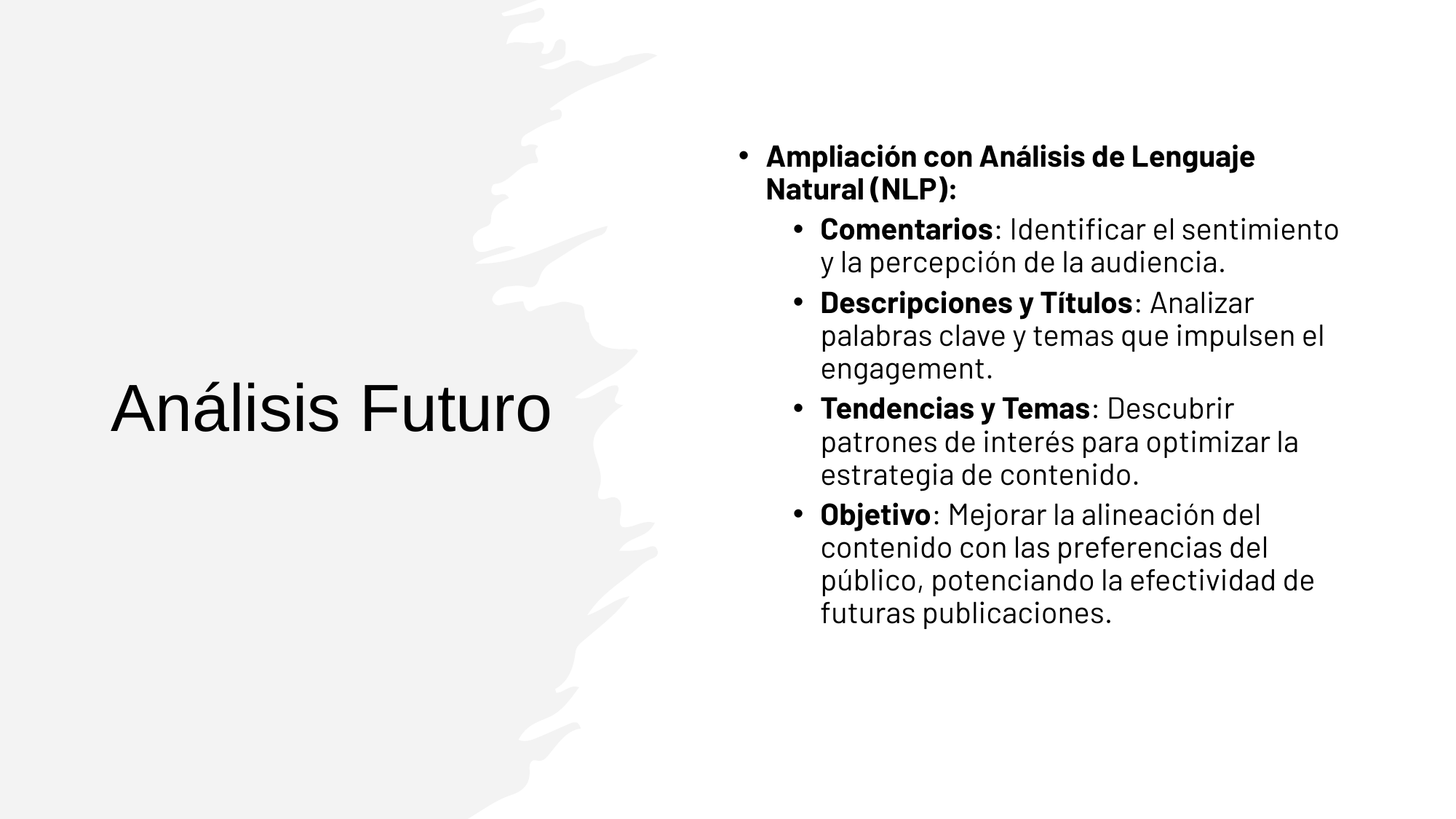

# Análisis Futuro
Ampliación con Análisis de Lenguaje Natural (NLP):
Comentarios: Identificar el sentimiento y la percepción de la audiencia.
Descripciones y Títulos: Analizar palabras clave y temas que impulsen el engagement.
Tendencias y Temas: Descubrir patrones de interés para optimizar la estrategia de contenido.
Objetivo: Mejorar la alineación del contenido con las preferencias del público, potenciando la efectividad de futuras publicaciones.